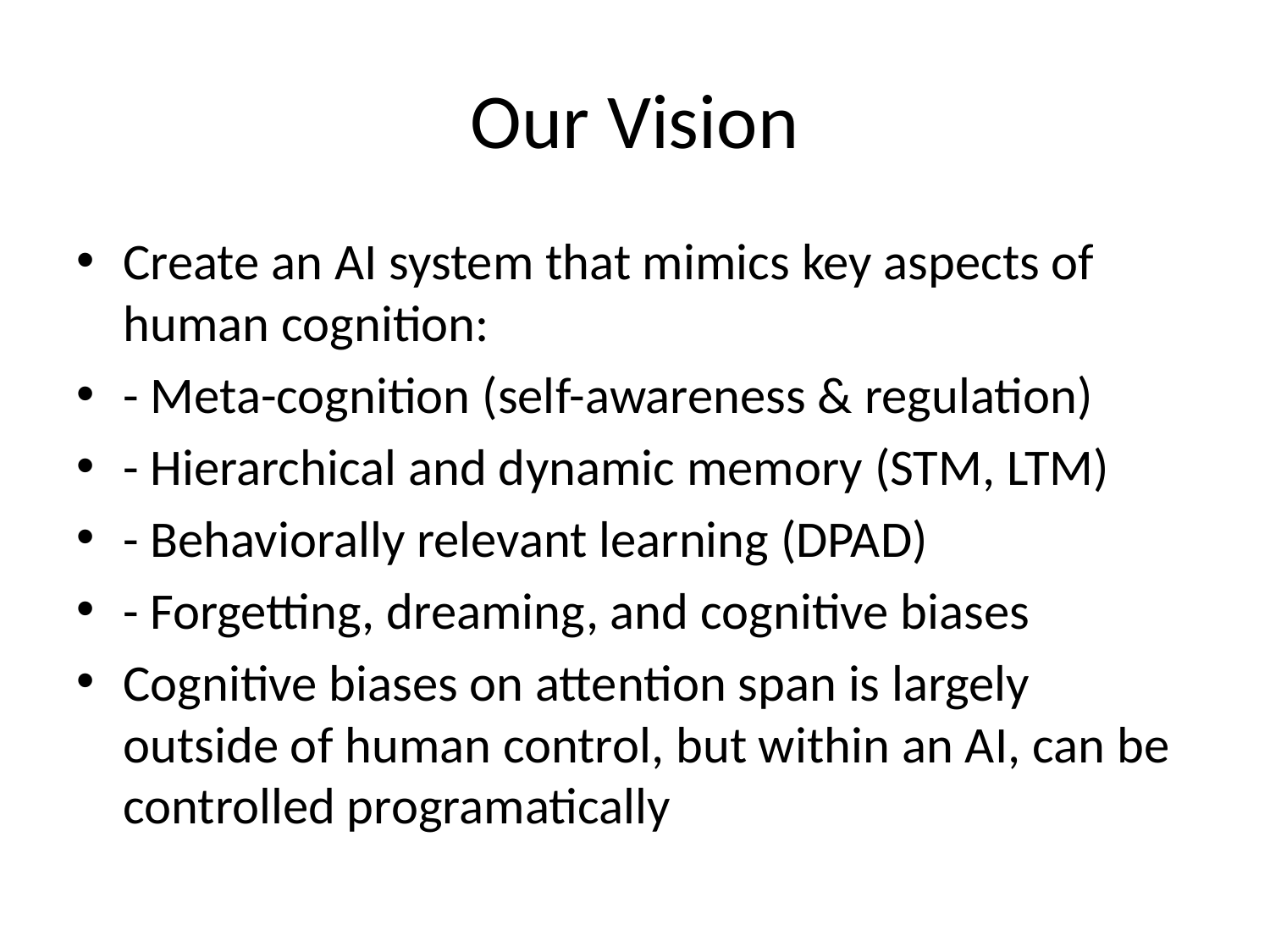

# Our Vision
Create an AI system that mimics key aspects of human cognition:
- Meta-cognition (self-awareness & regulation)
- Hierarchical and dynamic memory (STM, LTM)
- Behaviorally relevant learning (DPAD)
- Forgetting, dreaming, and cognitive biases
Cognitive biases on attention span is largely outside of human control, but within an AI, can be controlled programatically